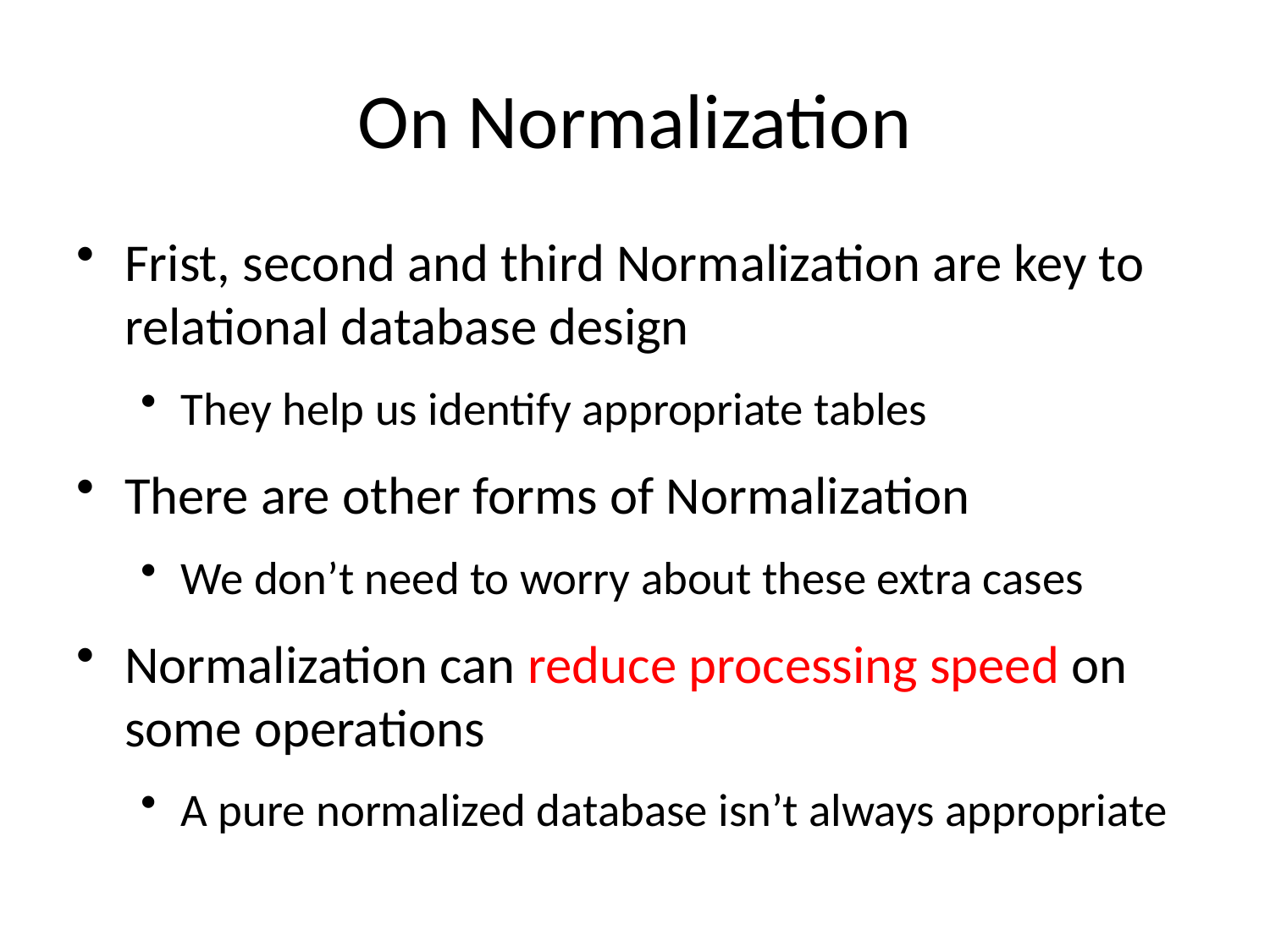

# On Normalization
Frist, second and third Normalization are key to relational database design
They help us identify appropriate tables
There are other forms of Normalization
We don’t need to worry about these extra cases
Normalization can reduce processing speed on some operations
A pure normalized database isn’t always appropriate